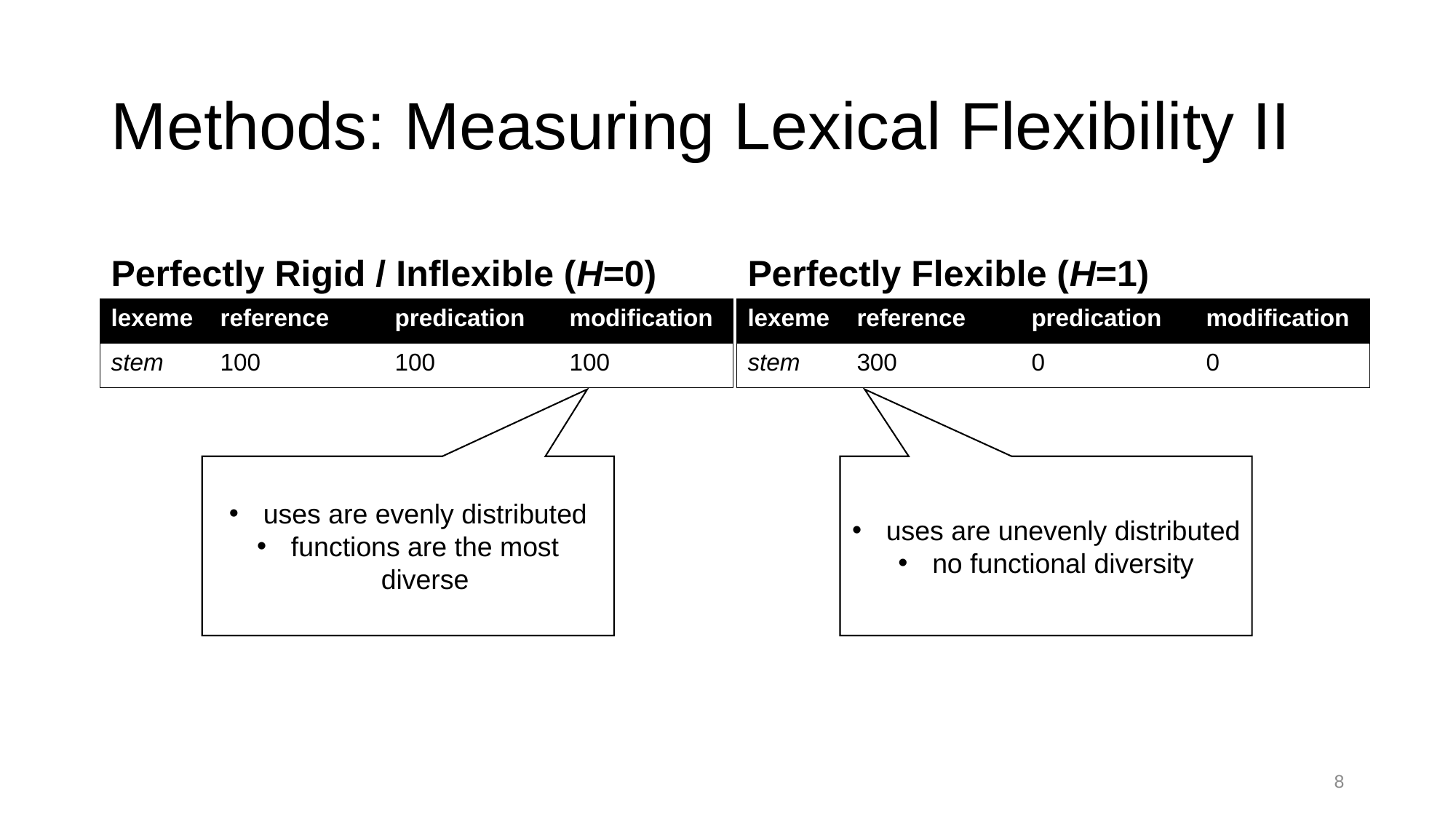

# Methods: Measuring Lexical Flexibility II
Perfectly Rigid / Inflexible (H=0)
Perfectly Flexible (H=1)
| lexeme | reference | predication | modification |
| --- | --- | --- | --- |
| stem | 100 | 100 | 100 |
| lexeme | reference | predication | modification |
| --- | --- | --- | --- |
| stem | 300 | 0 | 0 |
uses are evenly distributed
functions are the most diverse
uses are unevenly distributed
no functional diversity
8